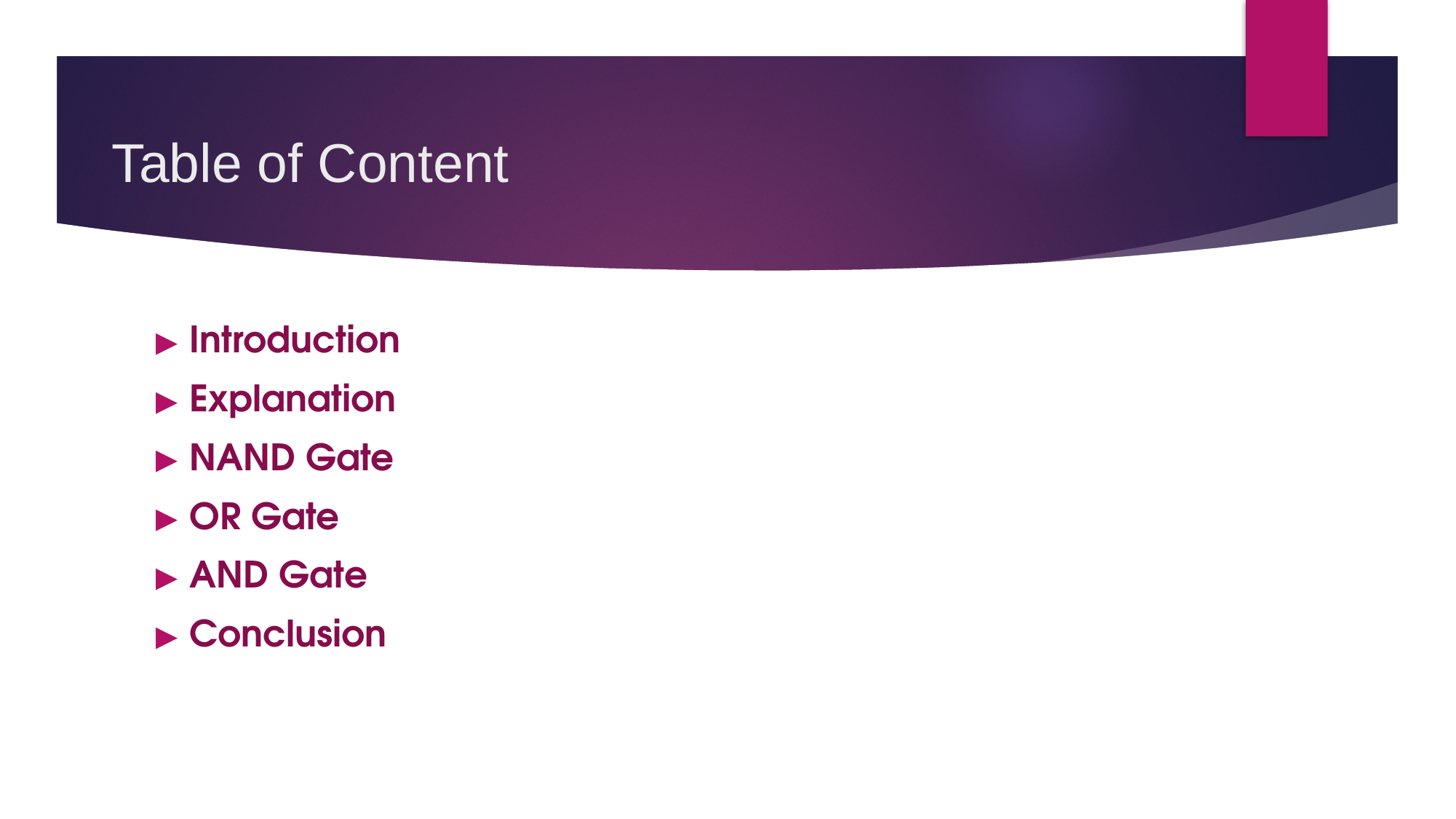

# Table of Content
Introduction
Explanation
NAND Gate
OR Gate
AND Gate
Conclusion